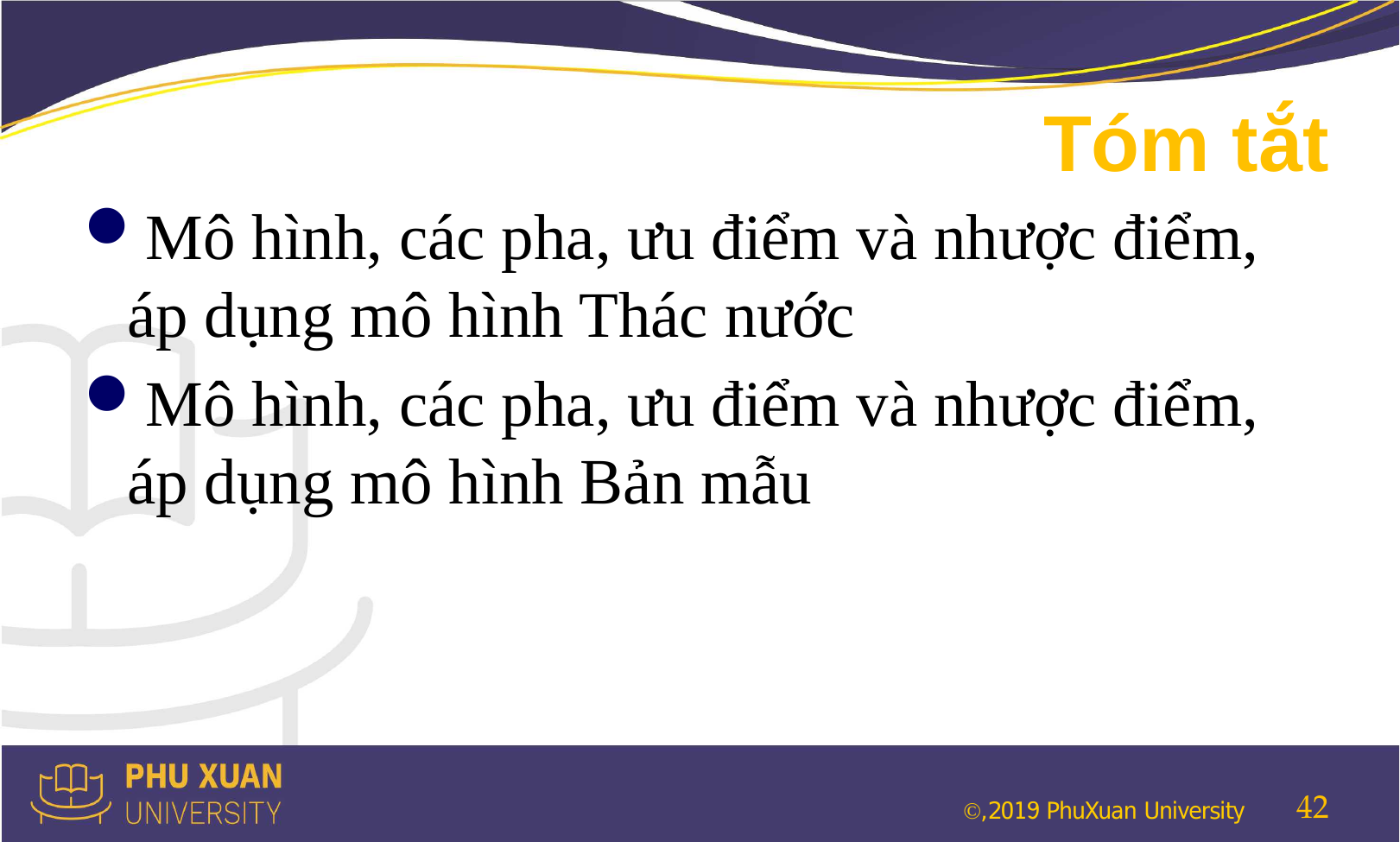

# Tóm tắt
Mô hình, các pha, ưu điểm và nhược điểm, áp dụng mô hình Thác nước
Mô hình, các pha, ưu điểm và nhược điểm, áp dụng mô hình Bản mẫu
42